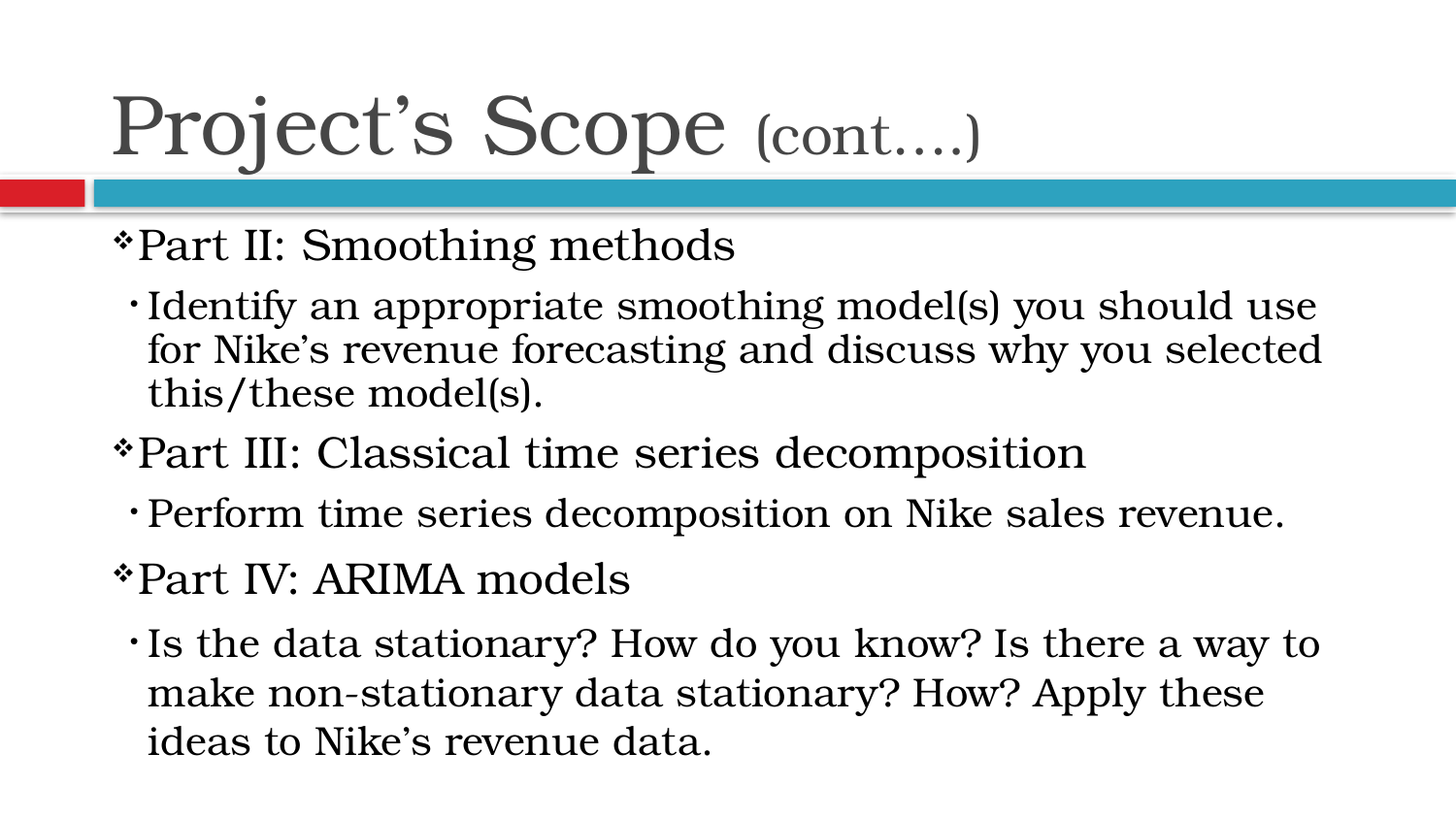

# Project’s Scope (cont….)
Part II: Smoothing methods
Identify an appropriate smoothing model(s) you should use for Nike’s revenue forecasting and discuss why you selected this/these model(s).
Part III: Classical time series decomposition
Perform time series decomposition on Nike sales revenue.
Part IV: ARIMA models
Is the data stationary? How do you know? Is there a way to make non-stationary data stationary? How? Apply these ideas to Nike’s revenue data.